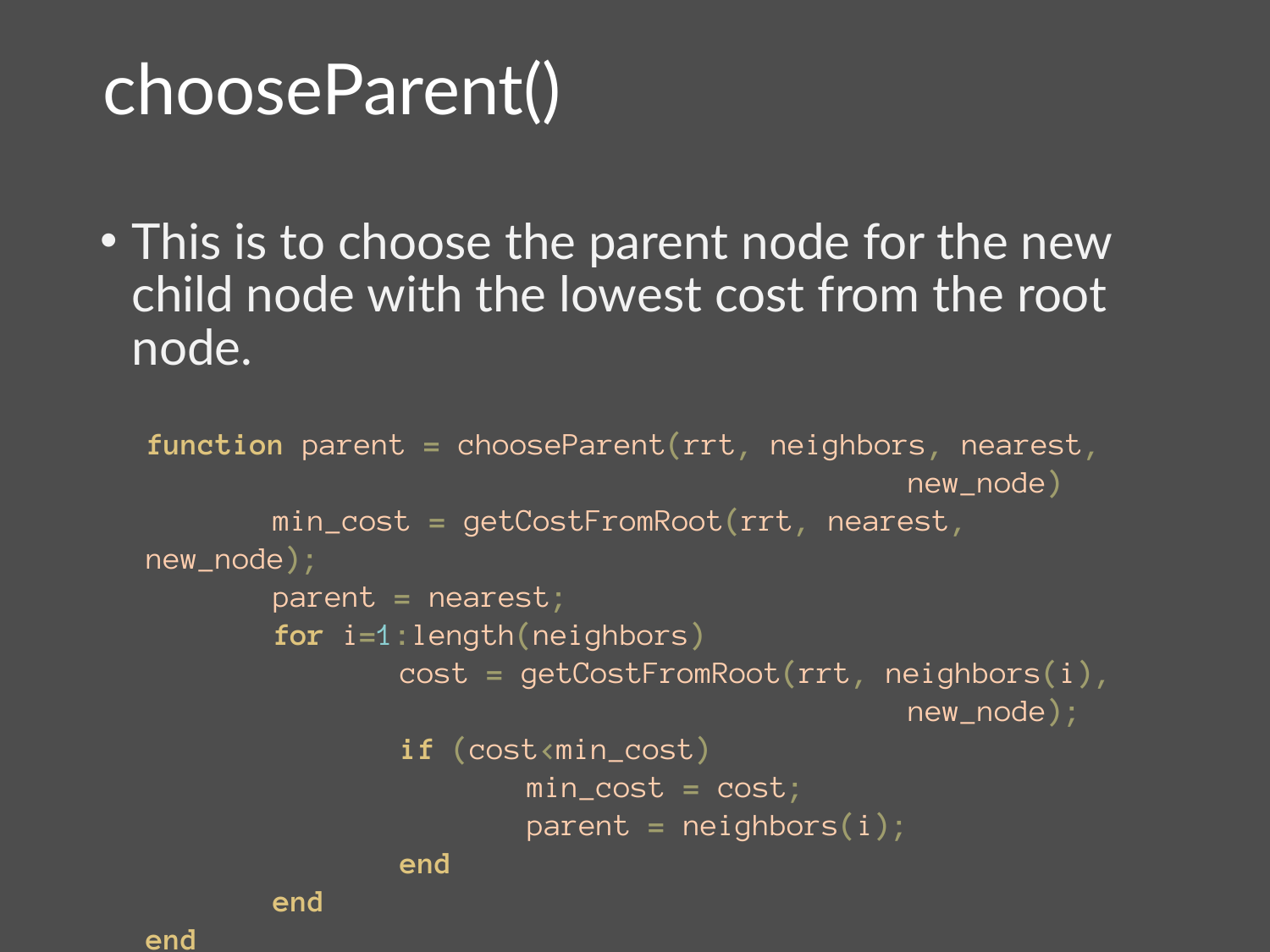

# chooseParent()
This is to choose the parent node for the new child node with the lowest cost from the root node.
function parent = chooseParent(rrt, neighbors, nearest, 						new_node)
	min_cost = getCostFromRoot(rrt, nearest, new_node);
	parent = nearest;
	for i=1:length(neighbors)
		cost = getCostFromRoot(rrt, neighbors(i), 						new_node);
		if (cost<min_cost)
			min_cost = cost;
			parent = neighbors(i);
		end
	end
end